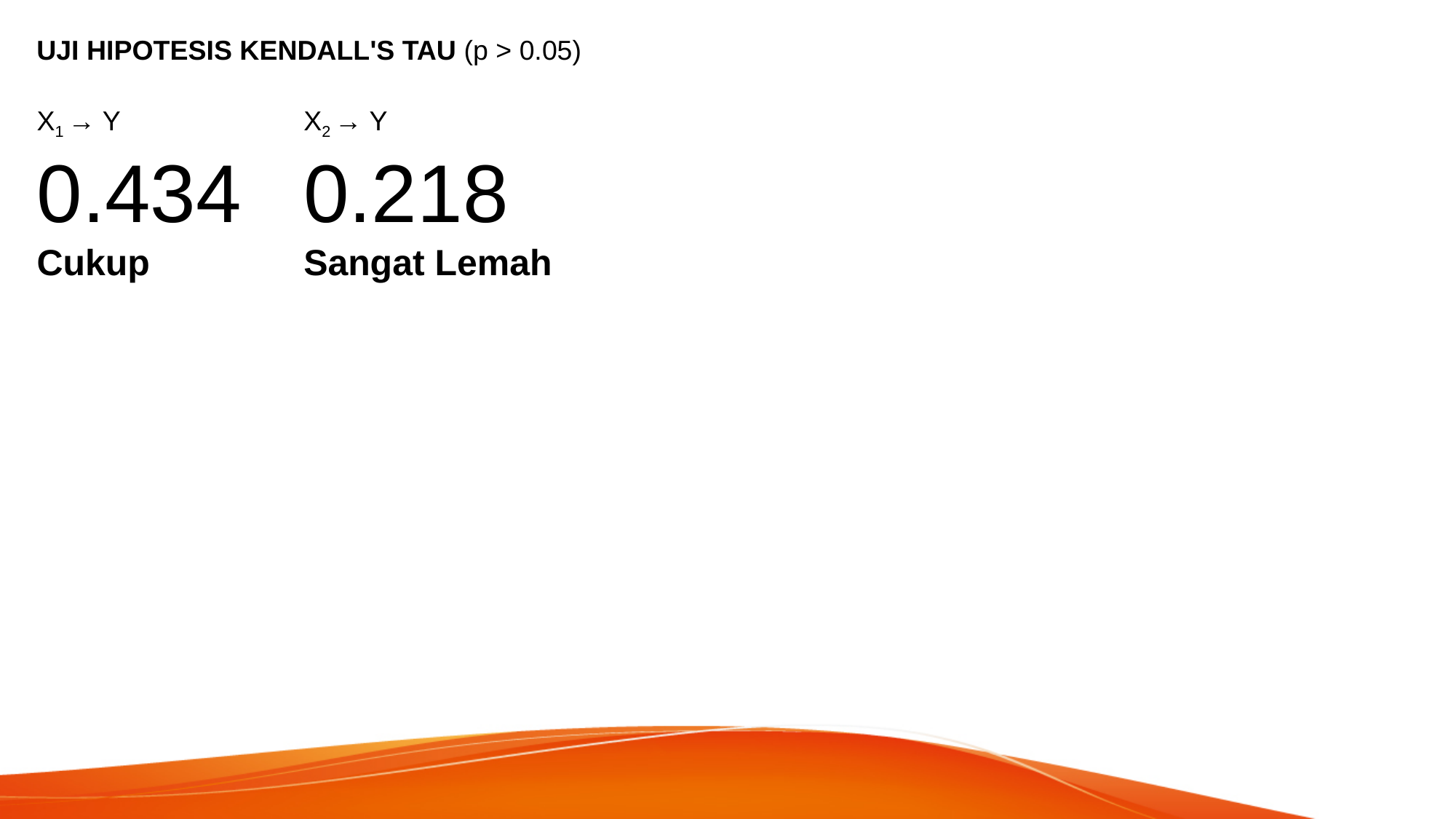

UJI HIPOTESIS KENDALL'S TAU (p > 0.05)
X1 → Y
0.434
Cukup
X2 → Y
0.218
Sangat Lemah